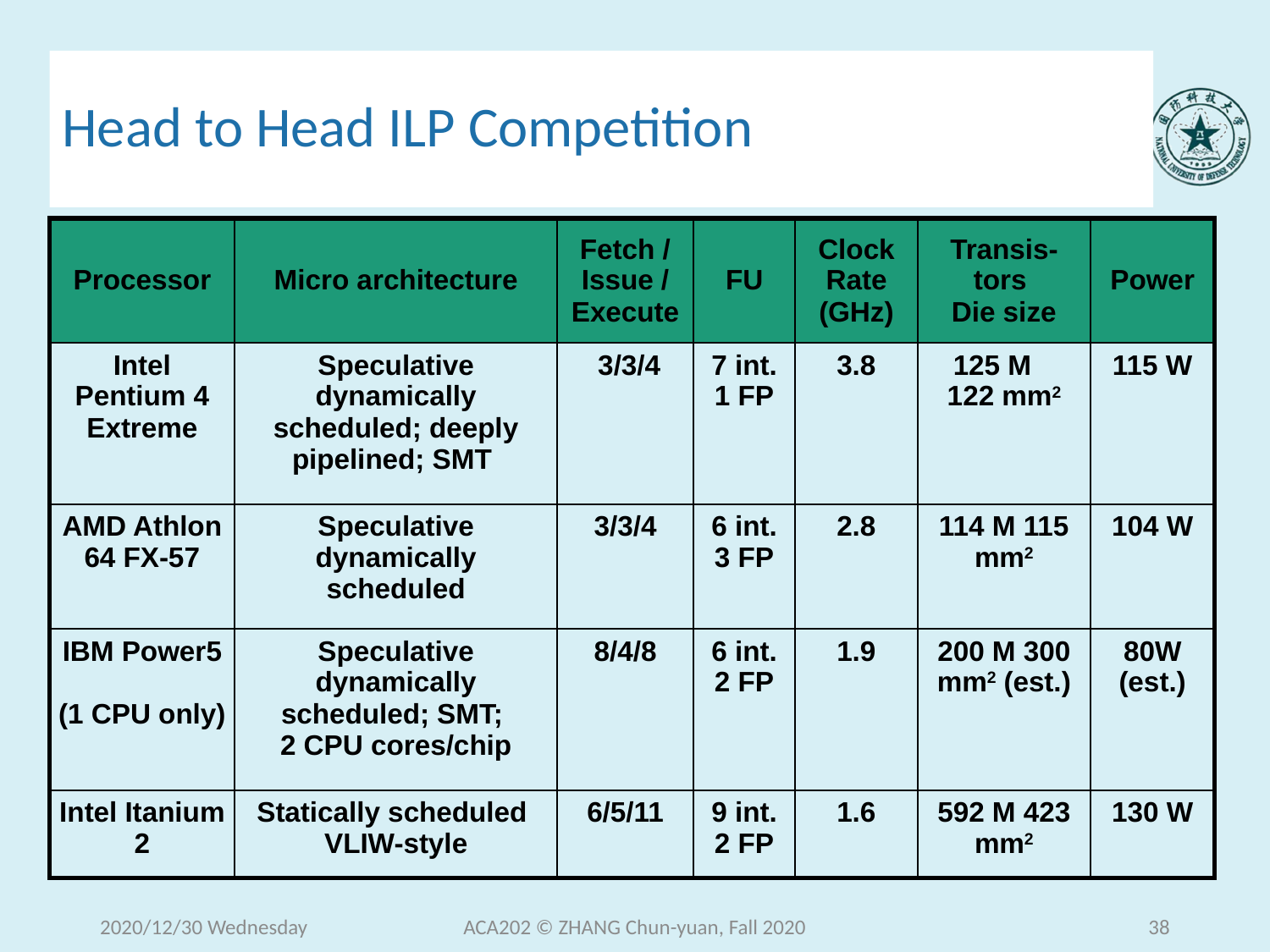

# Head to Head ILP Competition
| Processor | Micro architecture | Fetch / Issue / Execute | FU | Clock Rate (GHz) | Transis-tors Die size | Power |
| --- | --- | --- | --- | --- | --- | --- |
| Intel Pentium 4 Extreme | Speculative dynamically scheduled; deeply pipelined; SMT | 3/3/4 | 7 int. 1 FP | 3.8 | 125 M 122 mm2 | 115 W |
| AMD Athlon 64 FX-57 | Speculative dynamically scheduled | 3/3/4 | 6 int. 3 FP | 2.8 | 114 M 115 mm2 | 104 W |
| IBM Power5 (1 CPU only) | Speculative dynamically scheduled; SMT; 2 CPU cores/chip | 8/4/8 | 6 int. 2 FP | 1.9 | 200 M 300 mm2 (est.) | 80W (est.) |
| Intel Itanium 2 | Statically scheduled VLIW-style | 6/5/11 | 9 int. 2 FP | 1.6 | 592 M 423 mm2 | 130 W |
2020/12/30 Wednesday
ACA202 © ZHANG Chun-yuan, Fall 2020
38